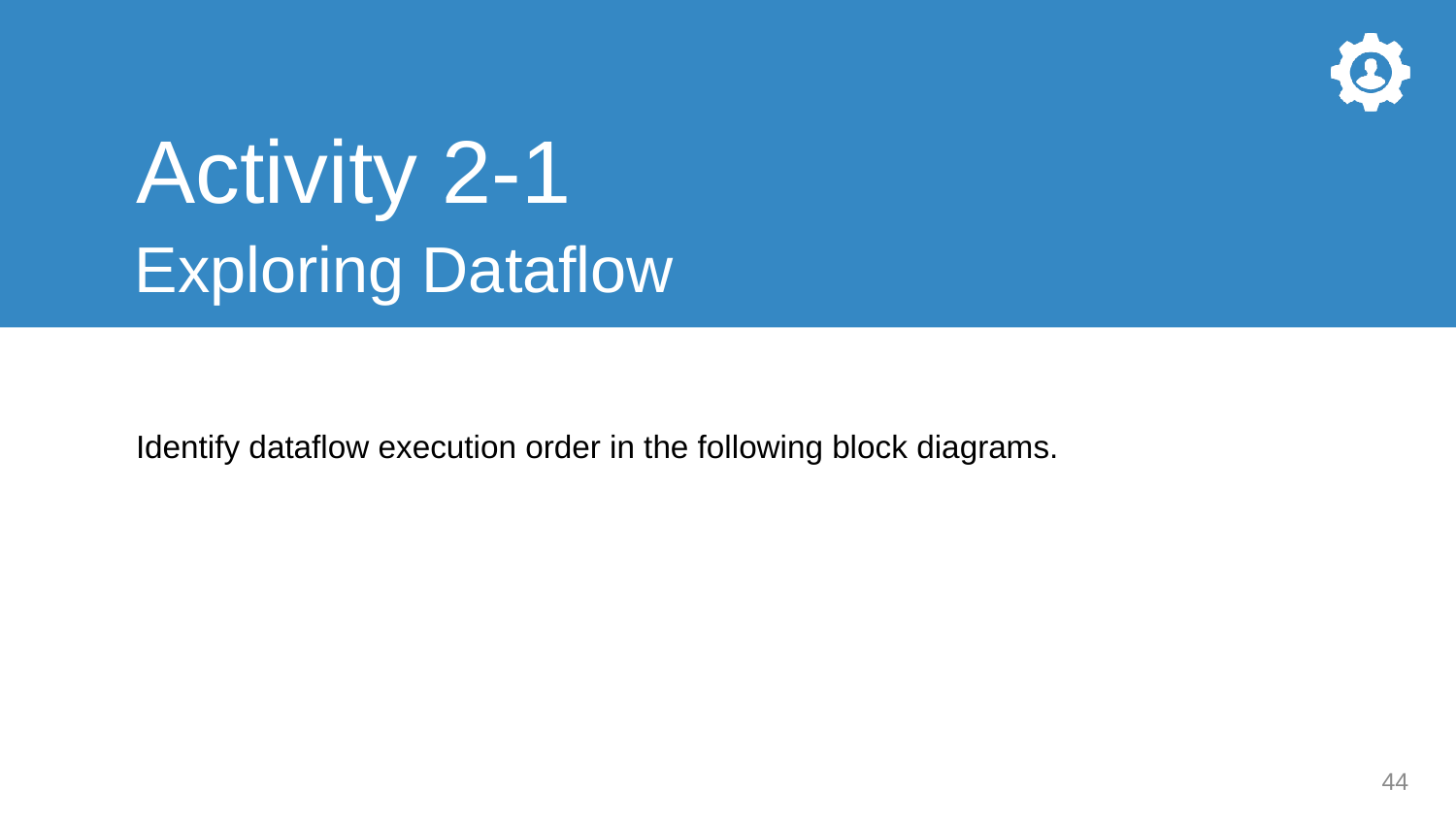

Activity 2-1
Exploring Dataflow
Identify dataflow execution order in the following block diagrams.
44